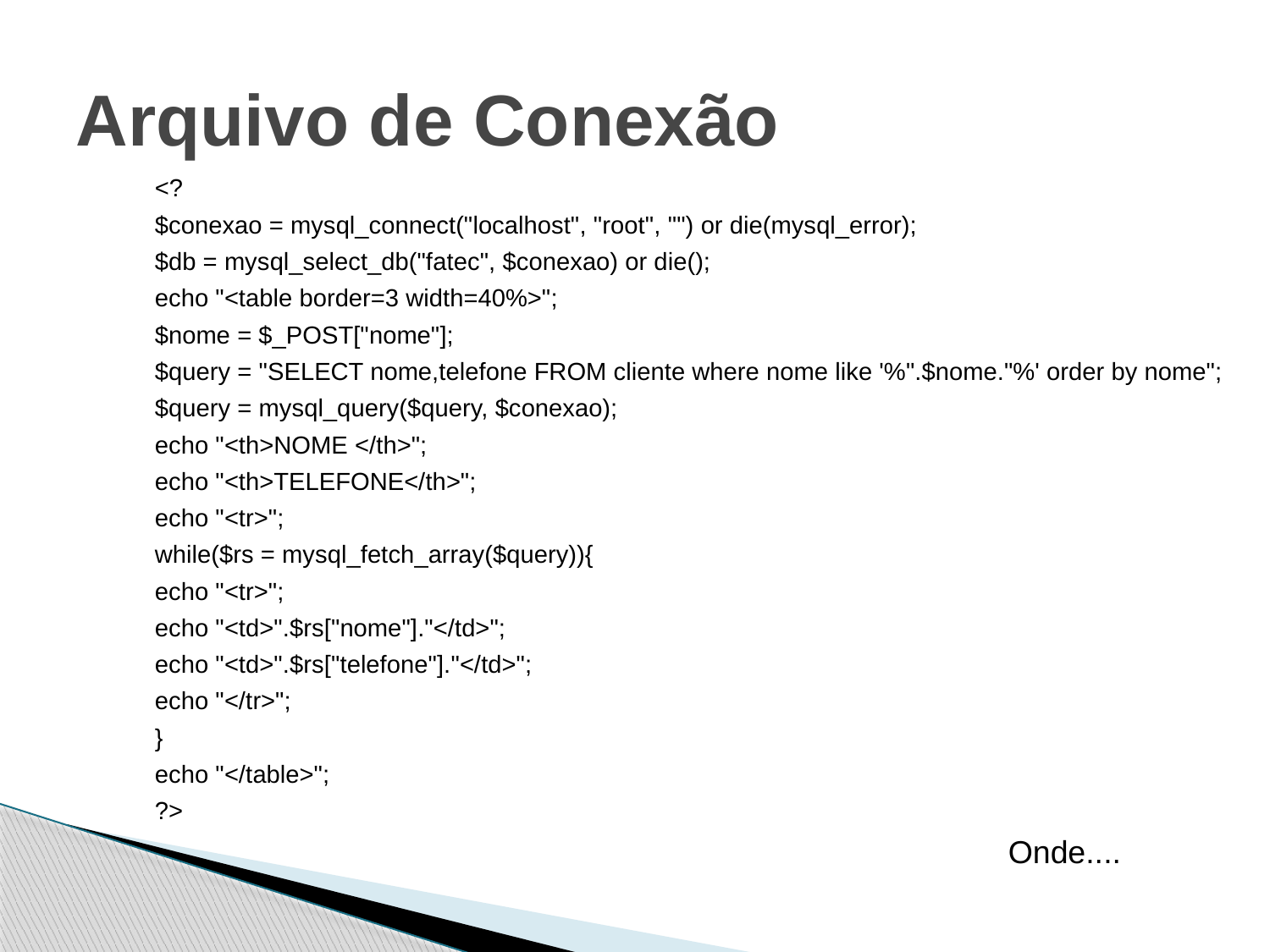

# Arquivo de Conexão
<?
$conexao = mysql_connect("localhost", "root", "") or die(mysql_error);
$db = mysql_select_db("fatec", $conexao) or die();
echo "<table border=3 width=40%>";
$nome = $_POST["nome"];
$query = "SELECT nome,telefone FROM cliente where nome like '%".$nome."%' order by nome";
$query = mysql_query($query, $conexao);
echo "<th>NOME </th>";
echo "<th>TELEFONE</th>";
echo "<tr>";
while($rs = mysql_fetch_array($query)){
echo "<tr>";
echo "<td>".$rs["nome"]."</td>";
echo "<td>".$rs["telefone"]."</td>";
echo "</tr>";
}
echo "</table>";
?>
Onde....